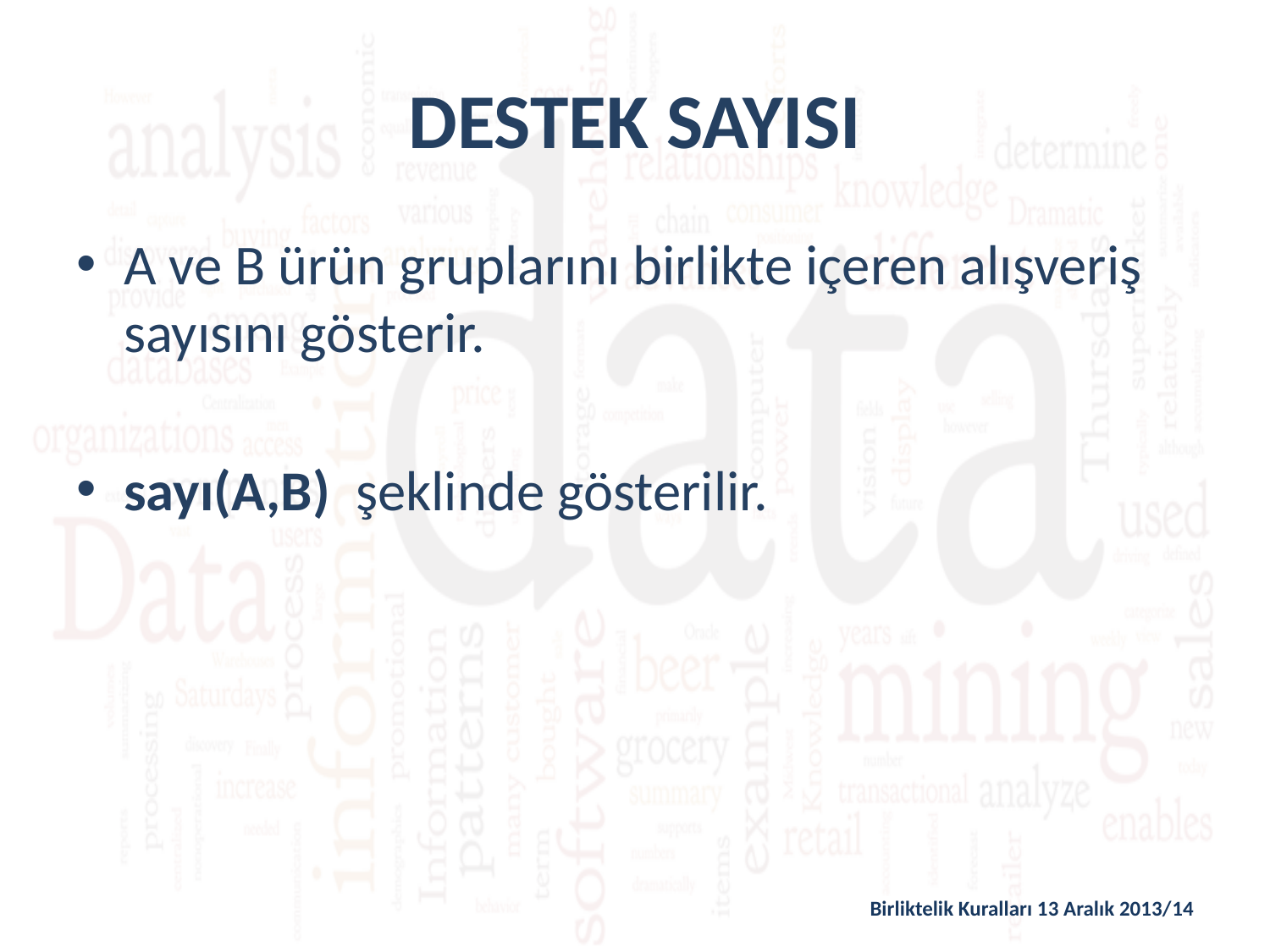

# DESTEK SAYISI
A ve B ürün gruplarını birlikte içeren alışveriş sayısını gösterir.

sayı(A,B)  şeklinde gösterilir.
Birliktelik Kuralları 13 Aralık 2013/14